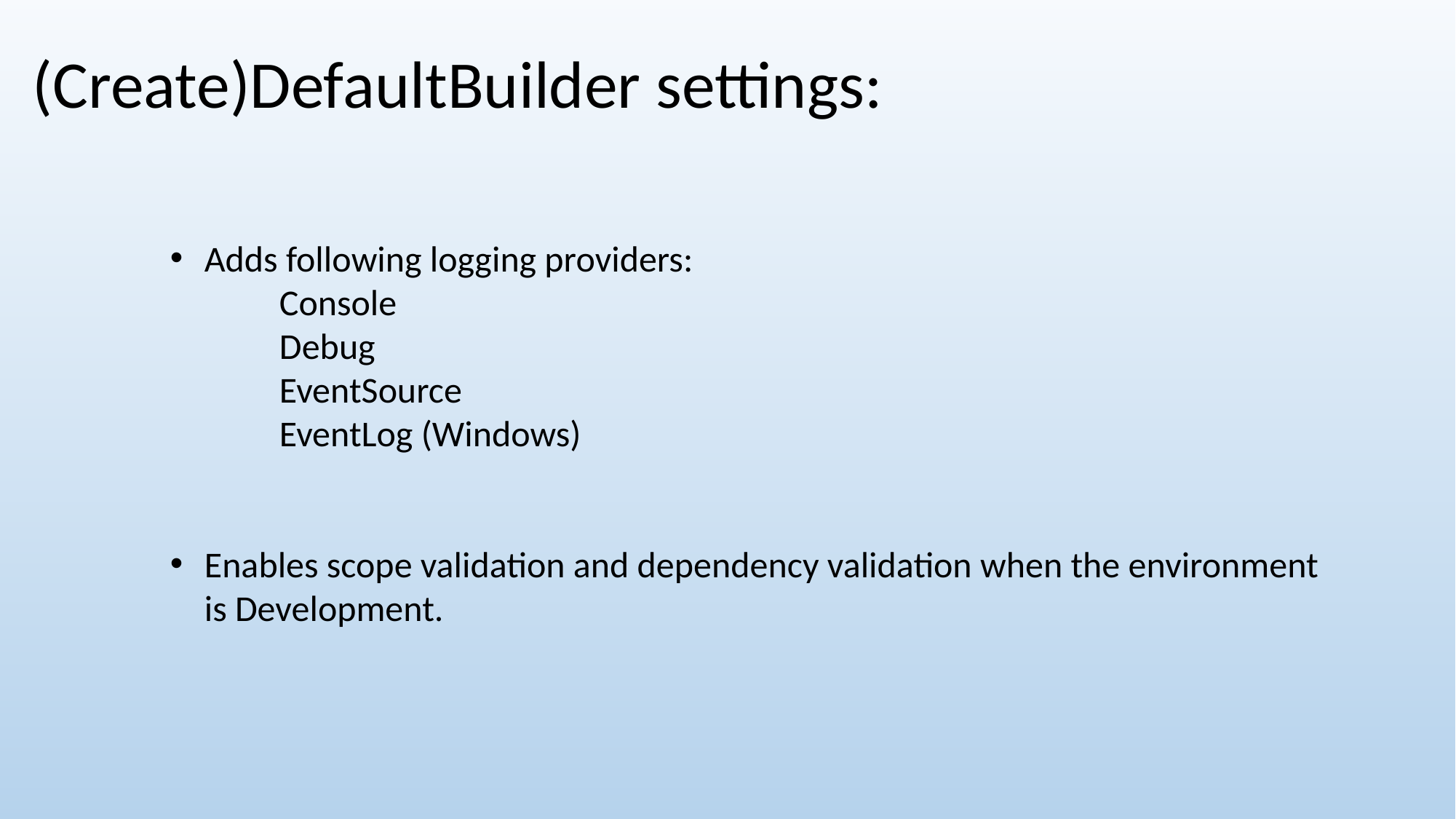

# (Create)DefaultBuilder settings:
Adds following logging providers:
	Console
	Debug
	EventSource
	EventLog (Windows)

Enables scope validation and dependency validation when the environment is Development.